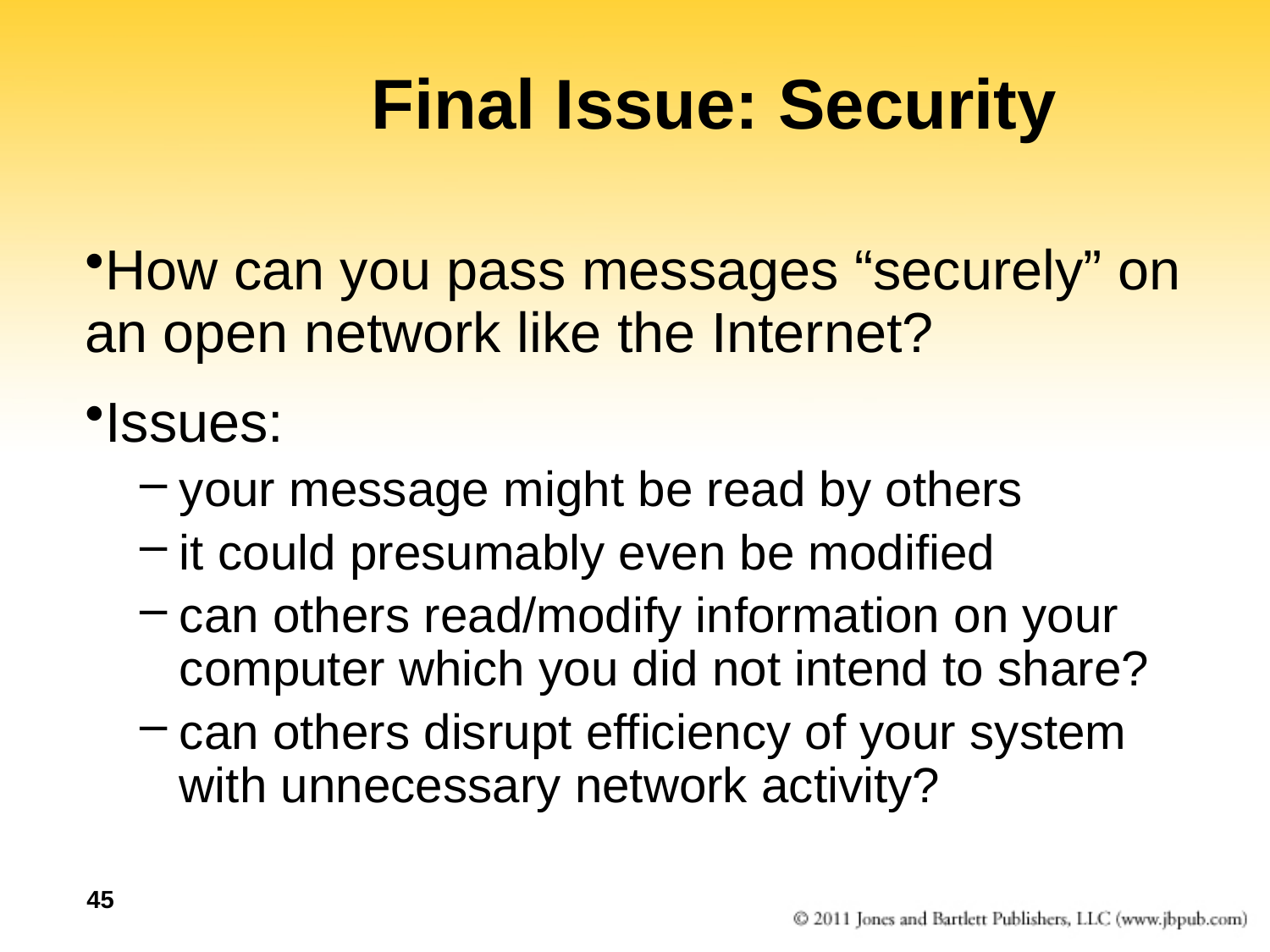

Final Issue: Security
How can you pass messages “securely” on an open network like the Internet?
Issues:
your message might be read by others
it could presumably even be modified
can others read/modify information on your computer which you did not intend to share?
can others disrupt efficiency of your system with unnecessary network activity?
45